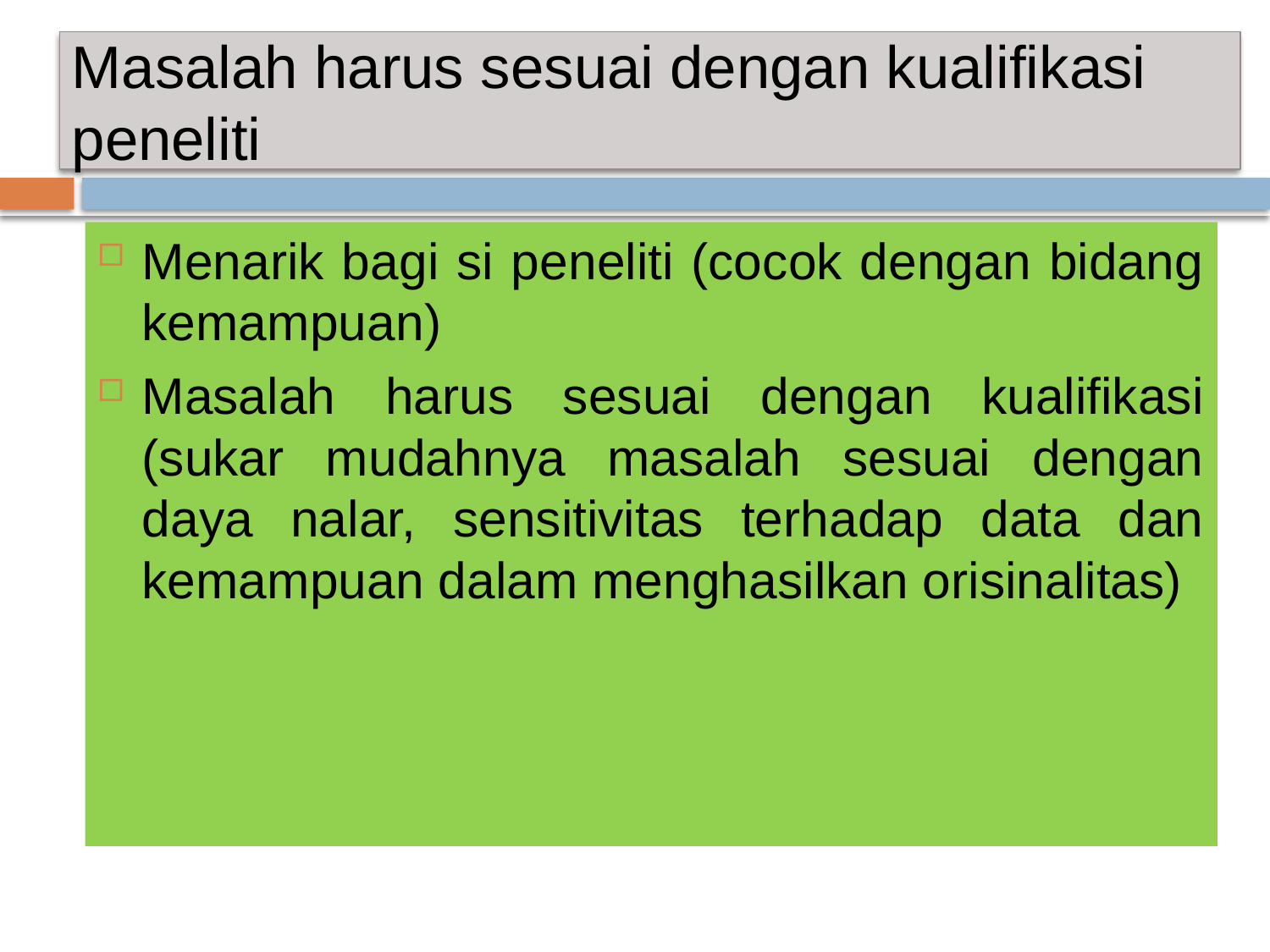

# Masalah harus sesuai dengan kualifikasi peneliti
Menarik bagi si peneliti (cocok dengan bidang kemampuan)
Masalah harus sesuai dengan kualifikasi (sukar mudahnya masalah sesuai dengan daya nalar, sensitivitas terhadap data dan kemampuan dalam menghasilkan orisinalitas)